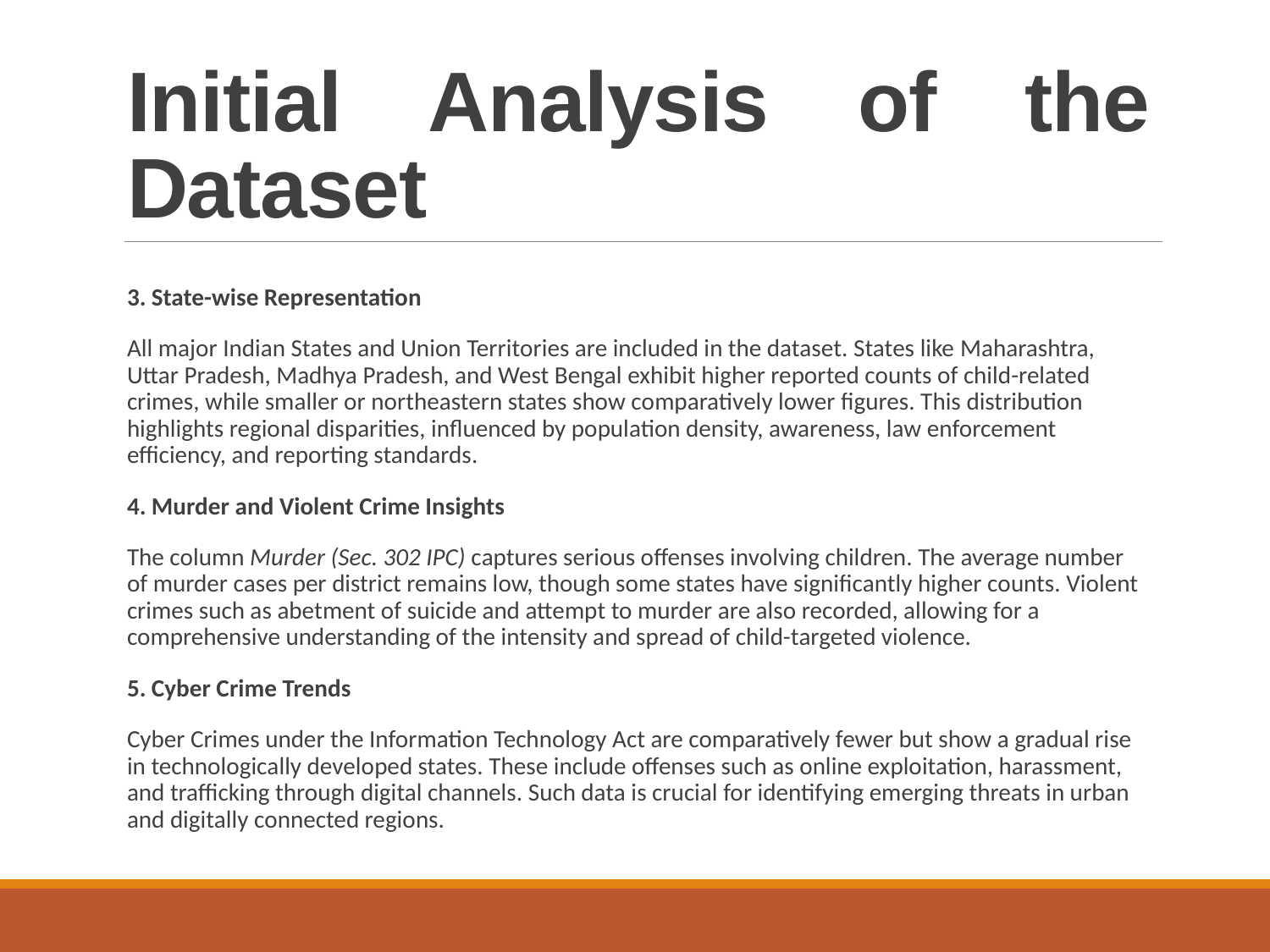

# Initial Analysis of the Dataset
3. State-wise Representation
All major Indian States and Union Territories are included in the dataset. States like Maharashtra, Uttar Pradesh, Madhya Pradesh, and West Bengal exhibit higher reported counts of child-related crimes, while smaller or northeastern states show comparatively lower figures. This distribution highlights regional disparities, influenced by population density, awareness, law enforcement efficiency, and reporting standards.
4. Murder and Violent Crime Insights
The column Murder (Sec. 302 IPC) captures serious offenses involving children. The average number of murder cases per district remains low, though some states have significantly higher counts. Violent crimes such as abetment of suicide and attempt to murder are also recorded, allowing for a comprehensive understanding of the intensity and spread of child-targeted violence.
5. Cyber Crime Trends
Cyber Crimes under the Information Technology Act are comparatively fewer but show a gradual rise in technologically developed states. These include offenses such as online exploitation, harassment, and trafficking through digital channels. Such data is crucial for identifying emerging threats in urban and digitally connected regions.